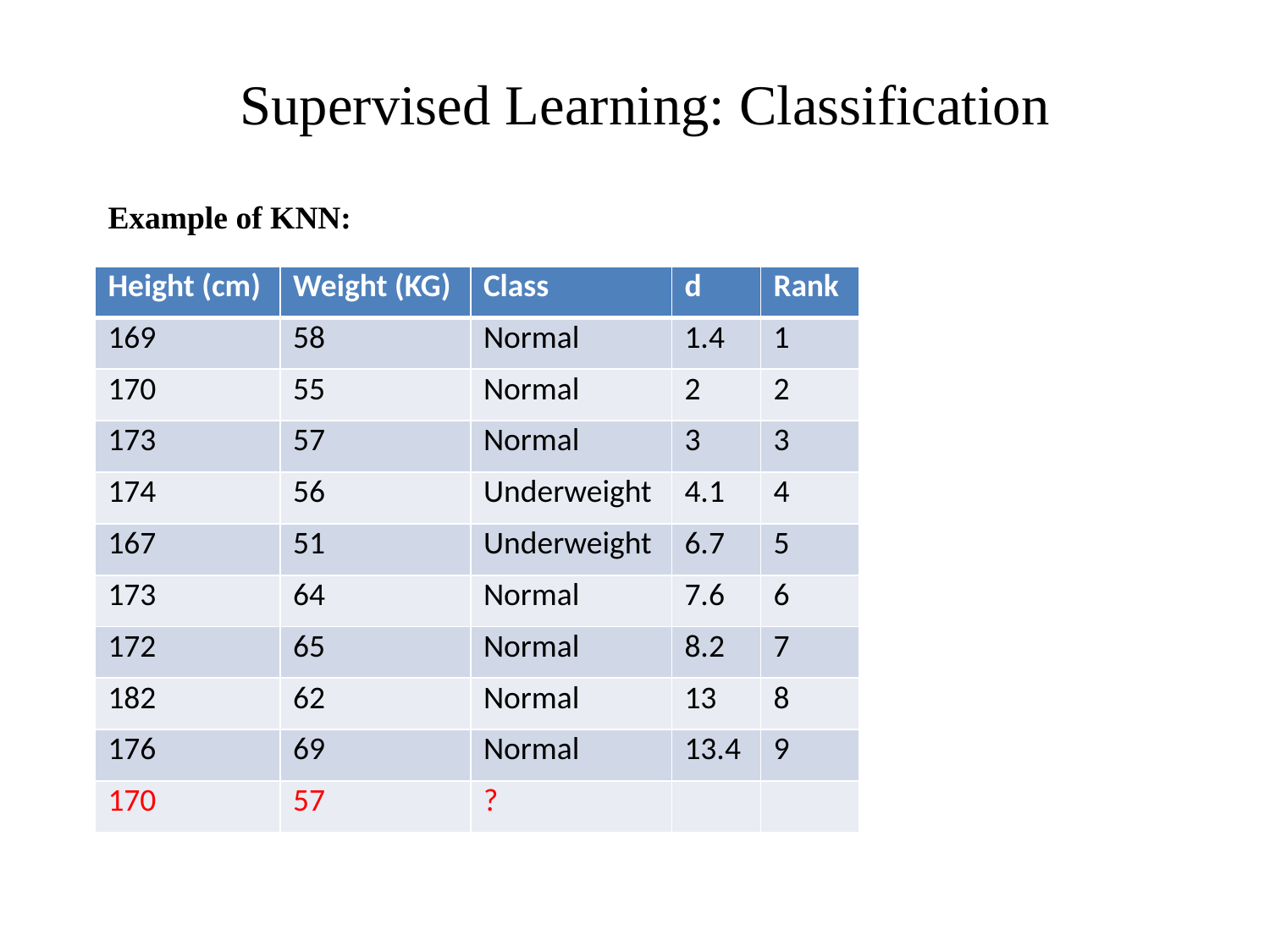

# Supervised Learning: Classification
Example of KNN:

| Height (cm) | Weight (KG) | Class | d | Rank |
| --- | --- | --- | --- | --- |
| 169 | 58 | Normal | 1.4 | 1 |
| 170 | 55 | Normal | 2 | 2 |
| 173 | 57 | Normal | 3 | 3 |
| 174 | 56 | Underweight | 4.1 | 4 |
| 167 | 51 | Underweight | 6.7 | 5 |
| 173 | 64 | Normal | 7.6 | 6 |
| 172 | 65 | Normal | 8.2 | 7 |
| 182 | 62 | Normal | 13 | 8 |
| 176 | 69 | Normal | 13.4 | 9 |
| 170 | 57 | ? |  |  |